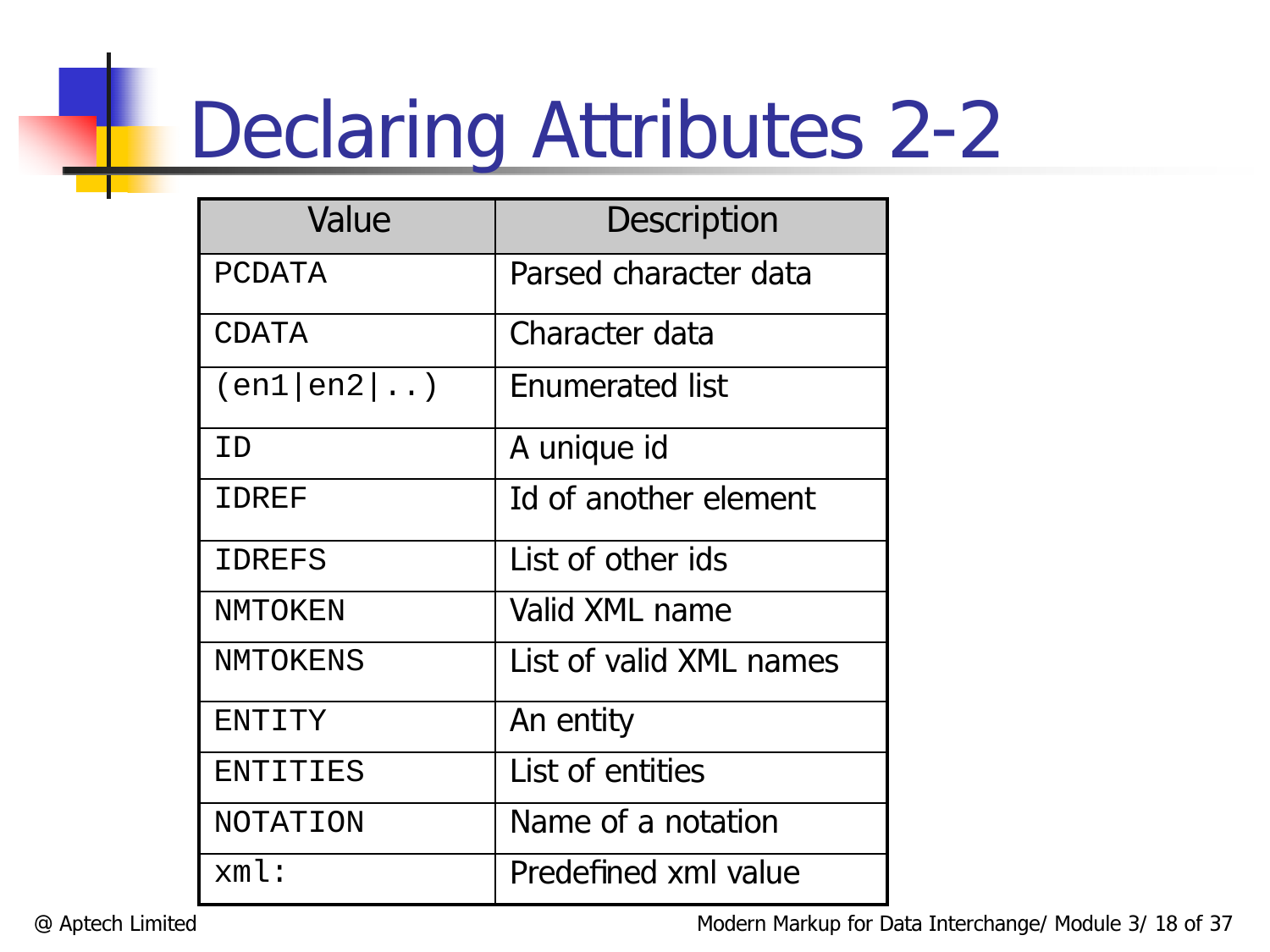

# Declaring Attributes 2-2

| Value | Description |
| --- | --- |
| PCDATA | Parsed character data |
| CDATA | Character data |
| (en1|en2|..) | Enumerated list |
| ID | A unique id |
| IDREF | Id of another element |
| IDREFS | List of other ids |
| NMTOKEN | Valid XML name |
| NMTOKENS | List of valid XML names |
| ENTITY | An entity |
| ENTITIES | List of entities |
| NOTATION | Name of a notation |
| xml: | Predefined xml value |
@ Aptech Limited
Modern Markup for Data Interchange/ Module 3/ 18 of 37